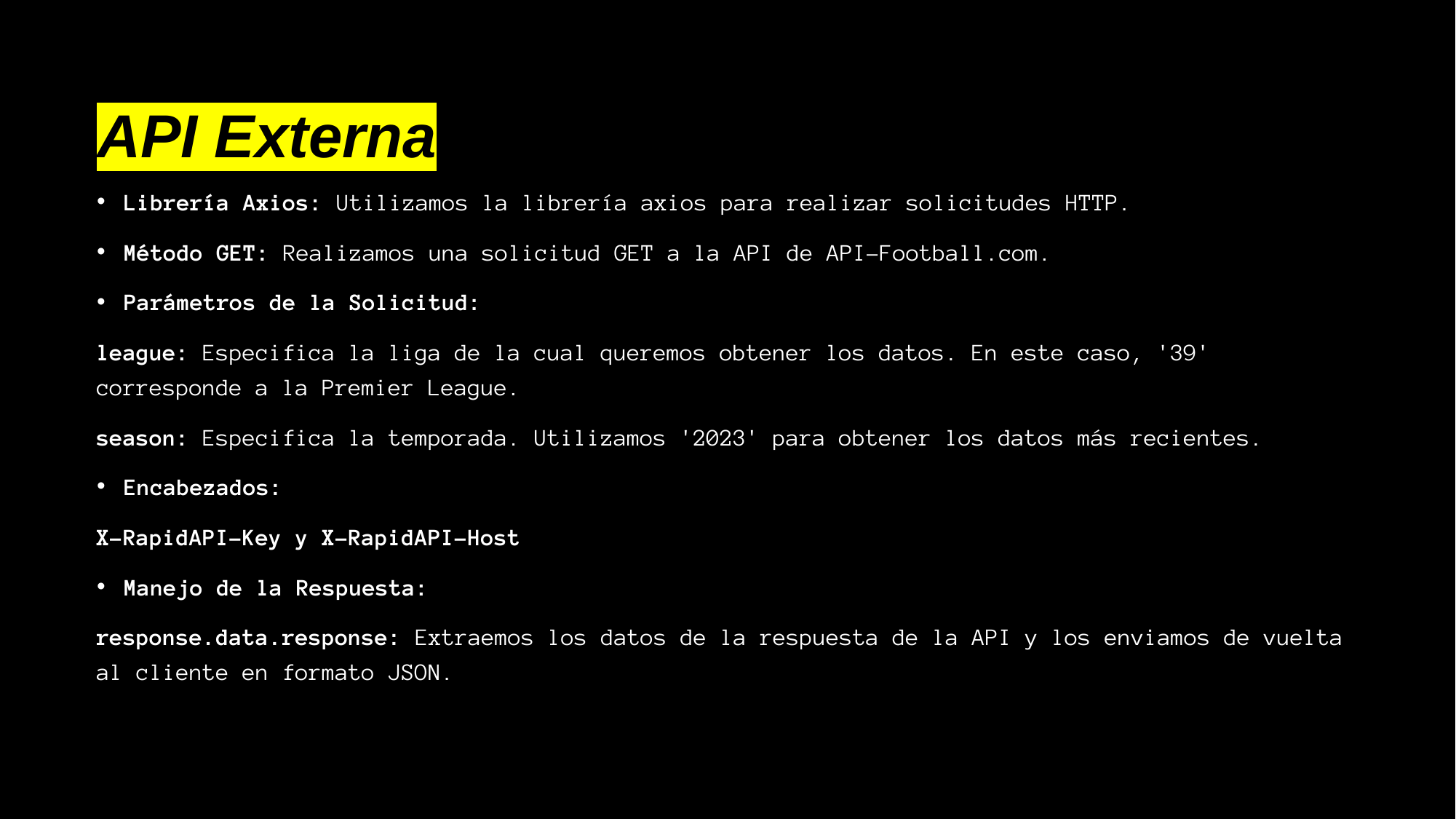

# API Externa
Librería Axios: Utilizamos la librería axios para realizar solicitudes HTTP.
Método GET: Realizamos una solicitud GET a la API de API-Football.com.
Parámetros de la Solicitud:
league: Especifica la liga de la cual queremos obtener los datos. En este caso, '39' corresponde a la Premier League.
season: Especifica la temporada. Utilizamos '2023' para obtener los datos más recientes.
Encabezados:
X-RapidAPI-Key y X-RapidAPI-Host
Manejo de la Respuesta:
response.data.response: Extraemos los datos de la respuesta de la API y los enviamos de vuelta al cliente en formato JSON.